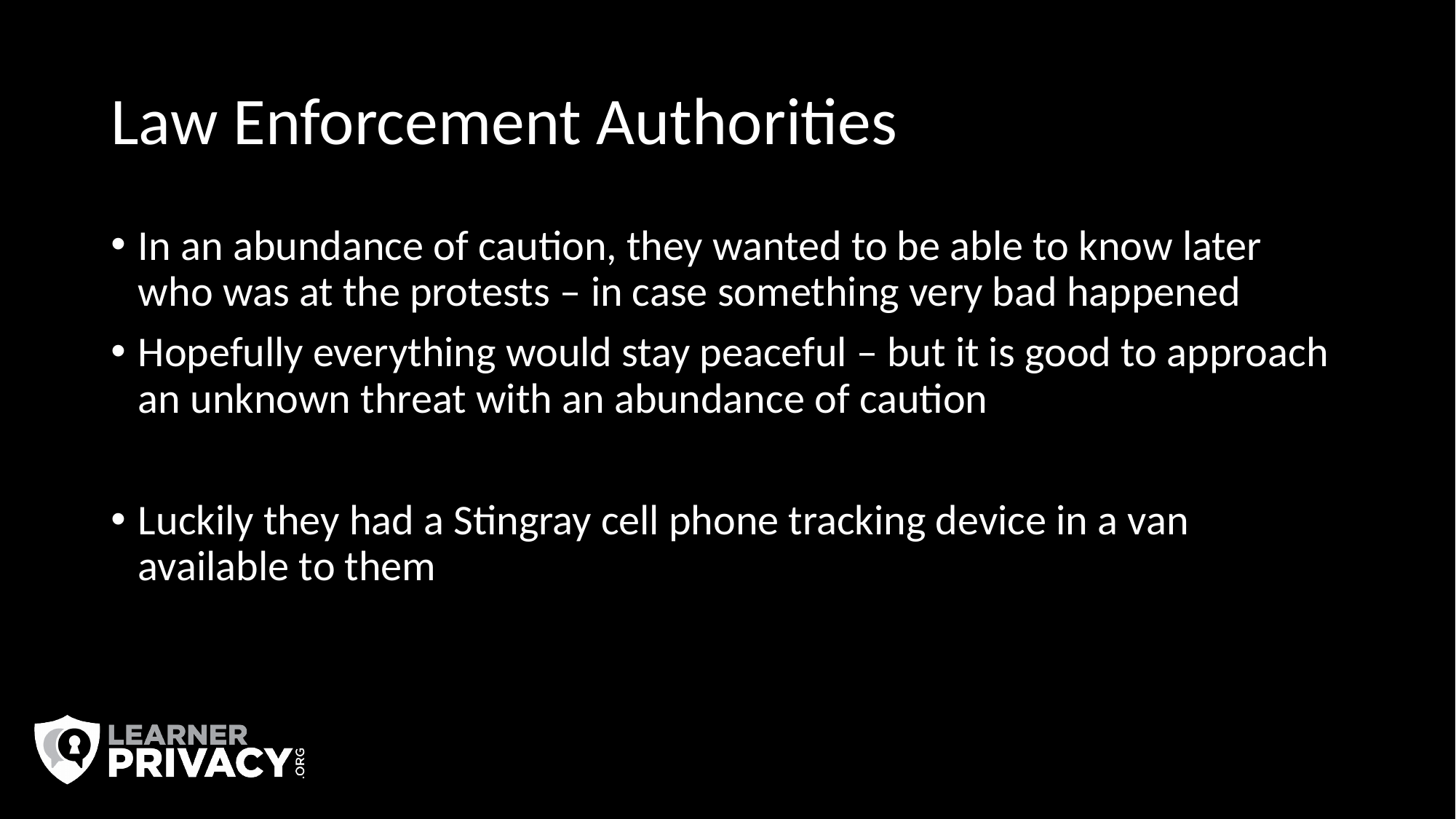

# Law Enforcement Authorities
In an abundance of caution, they wanted to be able to know later who was at the protests – in case something very bad happened
Hopefully everything would stay peaceful – but it is good to approach an unknown threat with an abundance of caution

Luckily they had a Stingray cell phone tracking device in a van available to them